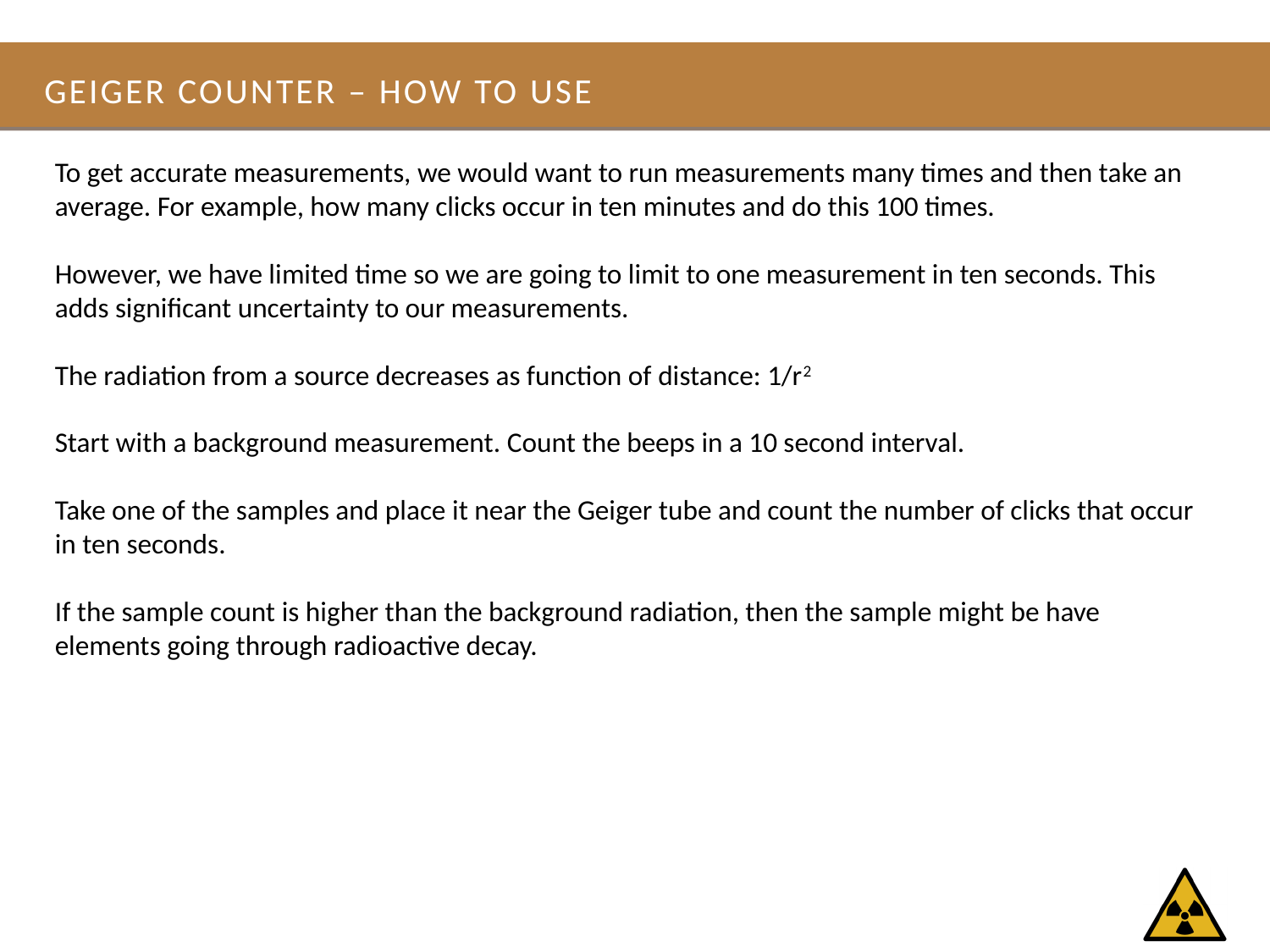

# Geiger Counter – how to use
To get accurate measurements, we would want to run measurements many times and then take an average. For example, how many clicks occur in ten minutes and do this 100 times.

However, we have limited time so we are going to limit to one measurement in ten seconds. This adds significant uncertainty to our measurements.

The radiation from a source decreases as function of distance: 1/r2

Start with a background measurement. Count the beeps in a 10 second interval.

Take one of the samples and place it near the Geiger tube and count the number of clicks that occur in ten seconds.

If the sample count is higher than the background radiation, then the sample might be have elements going through radioactive decay.